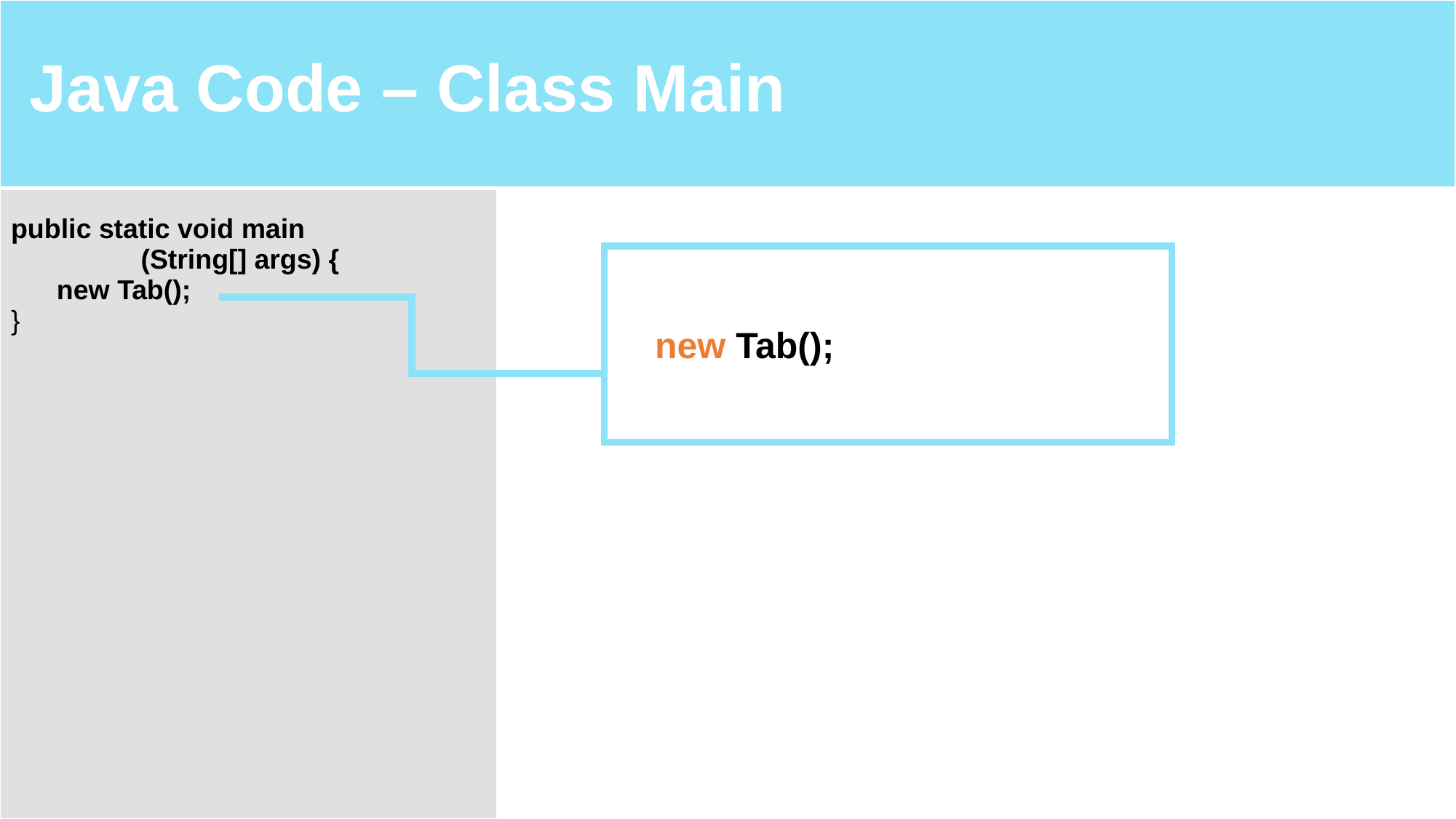

| Java Code – Class Main |  |
| --- | --- |
| public static void main (String[] args) { new Tab(); } |  |

new Tab();